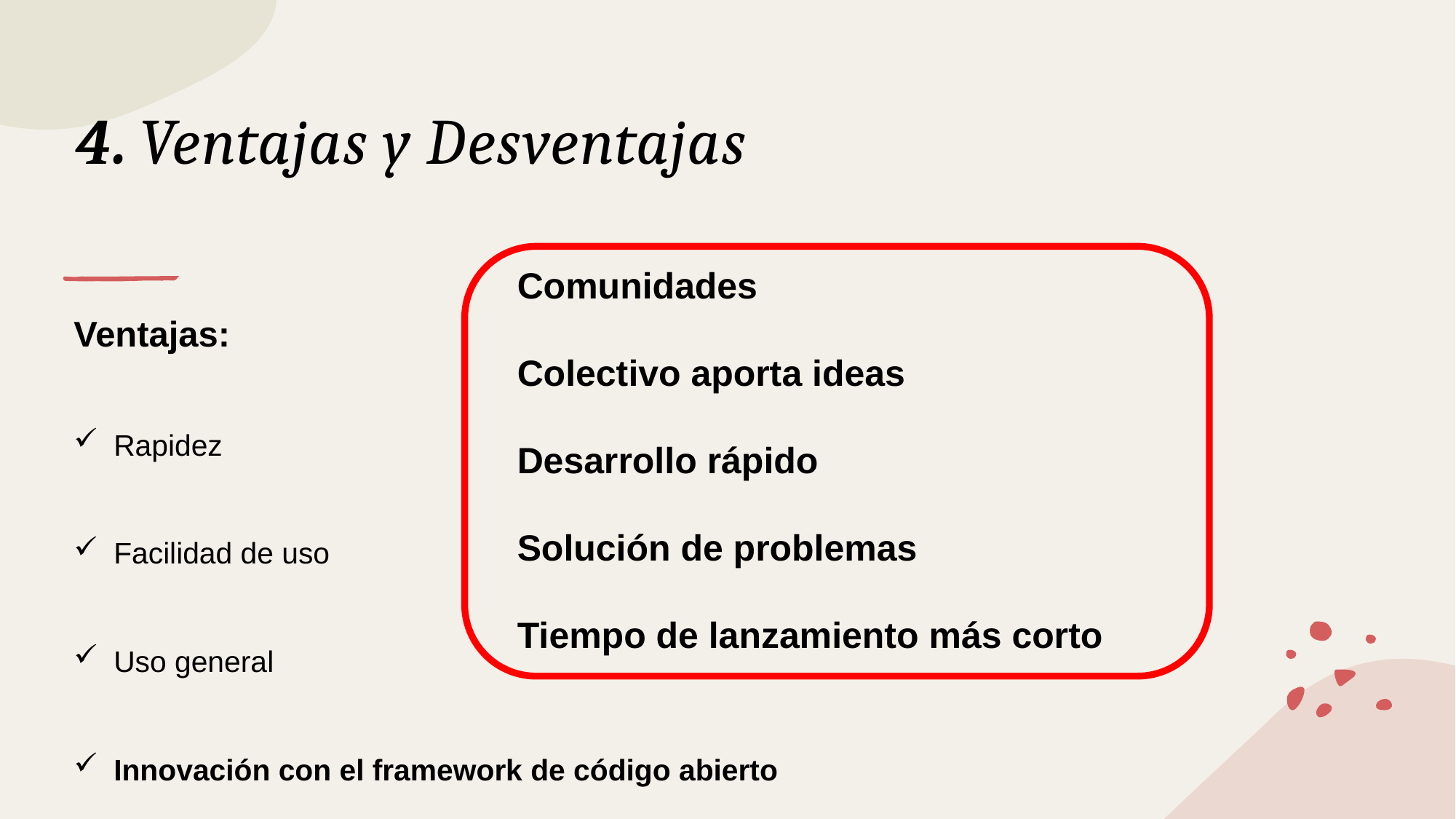

# 4. Ventajas y Desventajas

Comunidades

Colectivo aporta ideas

Desarrollo rápido

Solución de problemas

Tiempo de lanzamiento más corto
Ventajas:

Rapidez

Facilidad de uso

Uso general

Innovación con el framework de código abierto